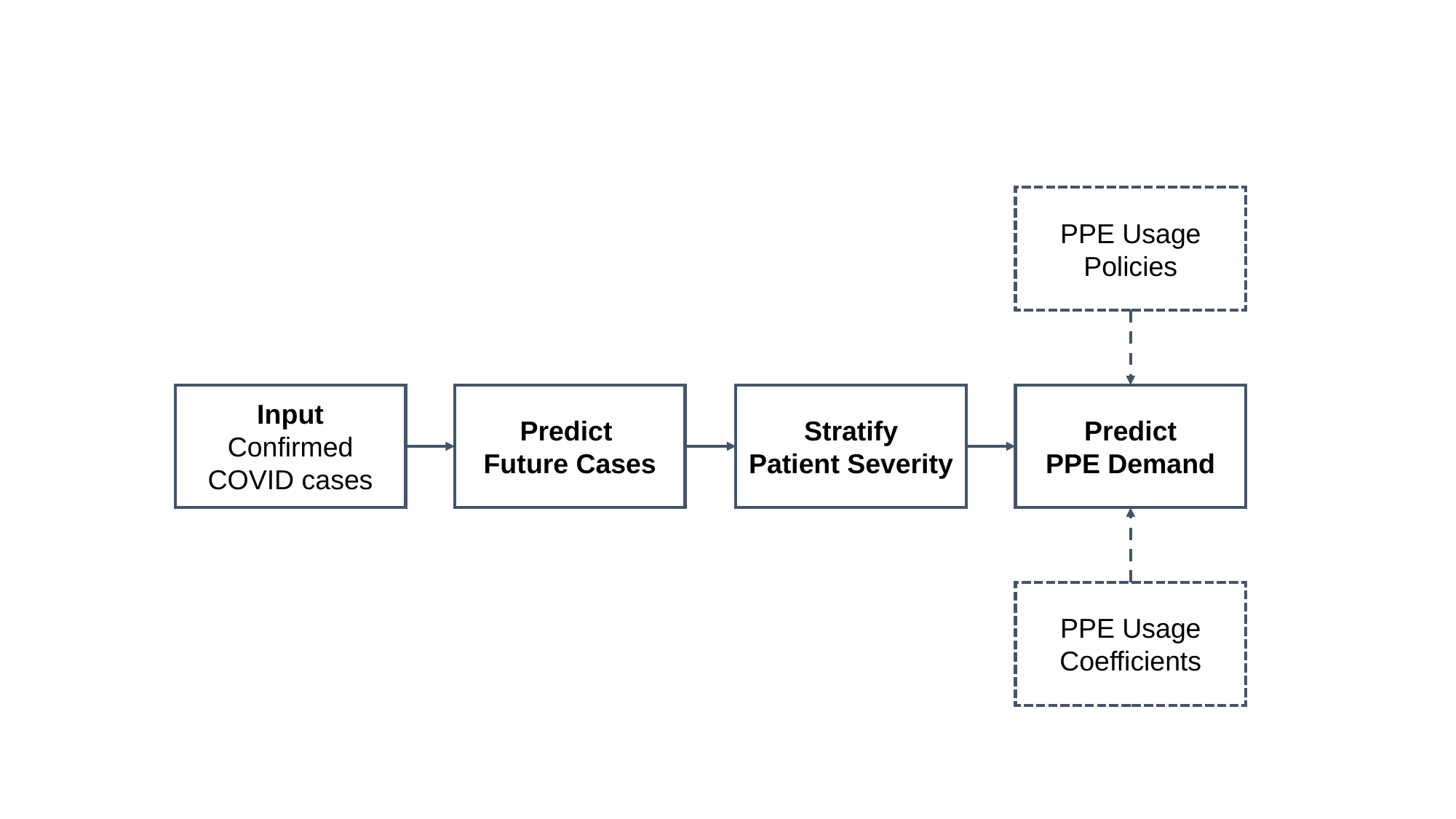

PPE Usage Policies
Predict
PPE Demand
Stratify
Patient Severity
Input
Confirmed COVID cases
Predict
Future Cases
PPE Usage Coefficients